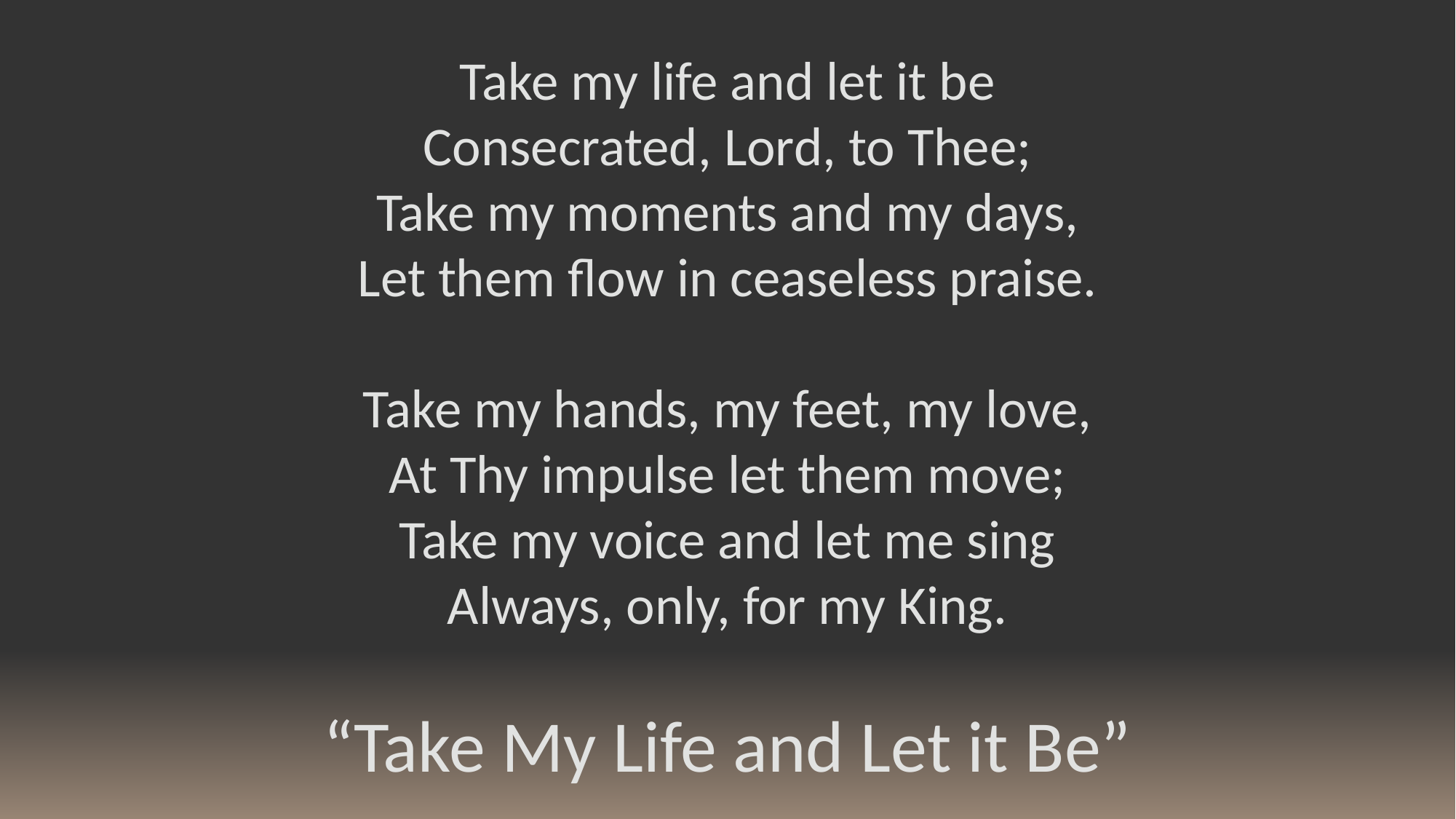

Take my life and let it be
Consecrated, Lord, to Thee;
Take my moments and my days,
Let them flow in ceaseless praise.

Take my hands, my feet, my love,
At Thy impulse let them move;
Take my voice and let me sing
Always, only, for my King.

“Take My Life and Let it Be”